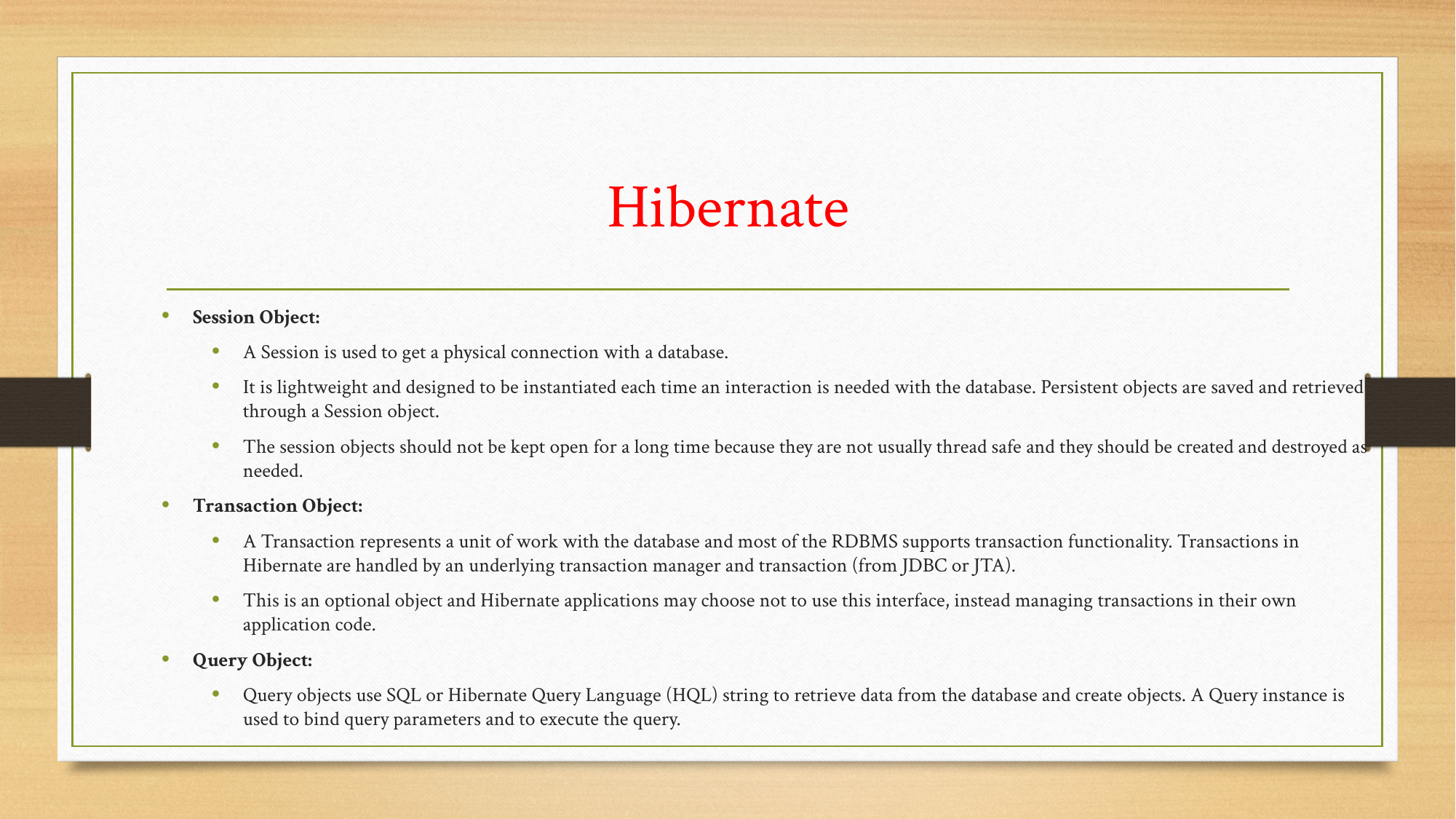

# Hibernate
Session Object:
A Session is used to get a physical connection with a database.
It is lightweight and designed to be instantiated each time an interaction is needed with the database. Persistent objects are saved and retrieved through a Session object.
The session objects should not be kept open for a long time because they are not usually thread safe and they should be created and destroyed as needed.
Transaction Object:
A Transaction represents a unit of work with the database and most of the RDBMS supports transaction functionality. Transactions in Hibernate are handled by an underlying transaction manager and transaction (from JDBC or JTA).
This is an optional object and Hibernate applications may choose not to use this interface, instead managing transactions in their own application code.
Query Object:
Query objects use SQL or Hibernate Query Language (HQL) string to retrieve data from the database and create objects. A Query instance is used to bind query parameters and to execute the query.